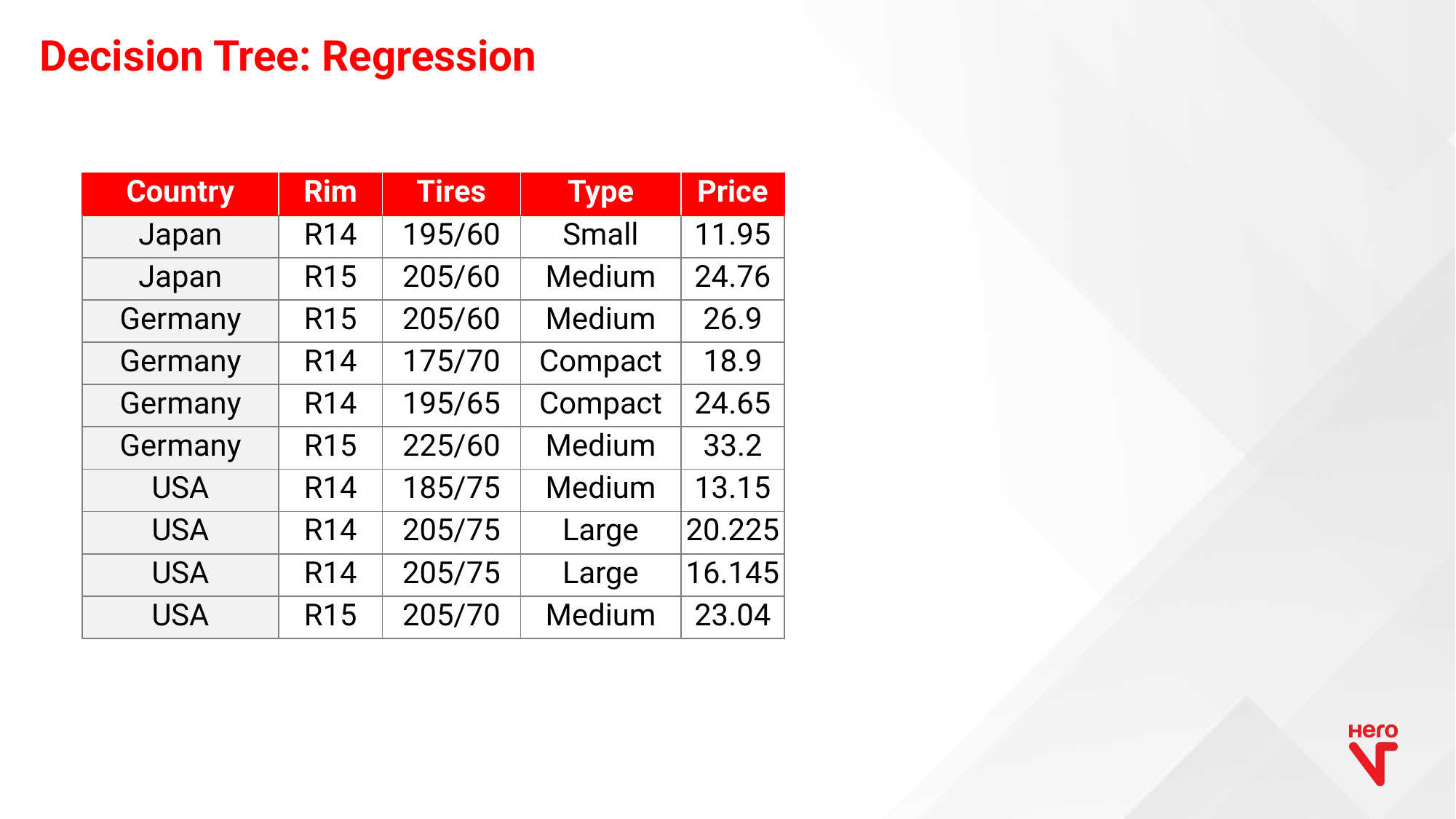

# Decision Tree: Regression
| Country | Rim | Tires | Type | Price |
| --- | --- | --- | --- | --- |
| Japan | R14 | 195/60 | Small | 11.95 |
| Japan | R15 | 205/60 | Medium | 24.76 |
| Germany | R15 | 205/60 | Medium | 26.9 |
| Germany | R14 | 175/70 | Compact | 18.9 |
| Germany | R14 | 195/65 | Compact | 24.65 |
| Germany | R15 | 225/60 | Medium | 33.2 |
| USA | R14 | 185/75 | Medium | 13.15 |
| USA | R14 | 205/75 | Large | 20.225 |
| USA | R14 | 205/75 | Large | 16.145 |
| USA | R15 | 205/70 | Medium | 23.04 |